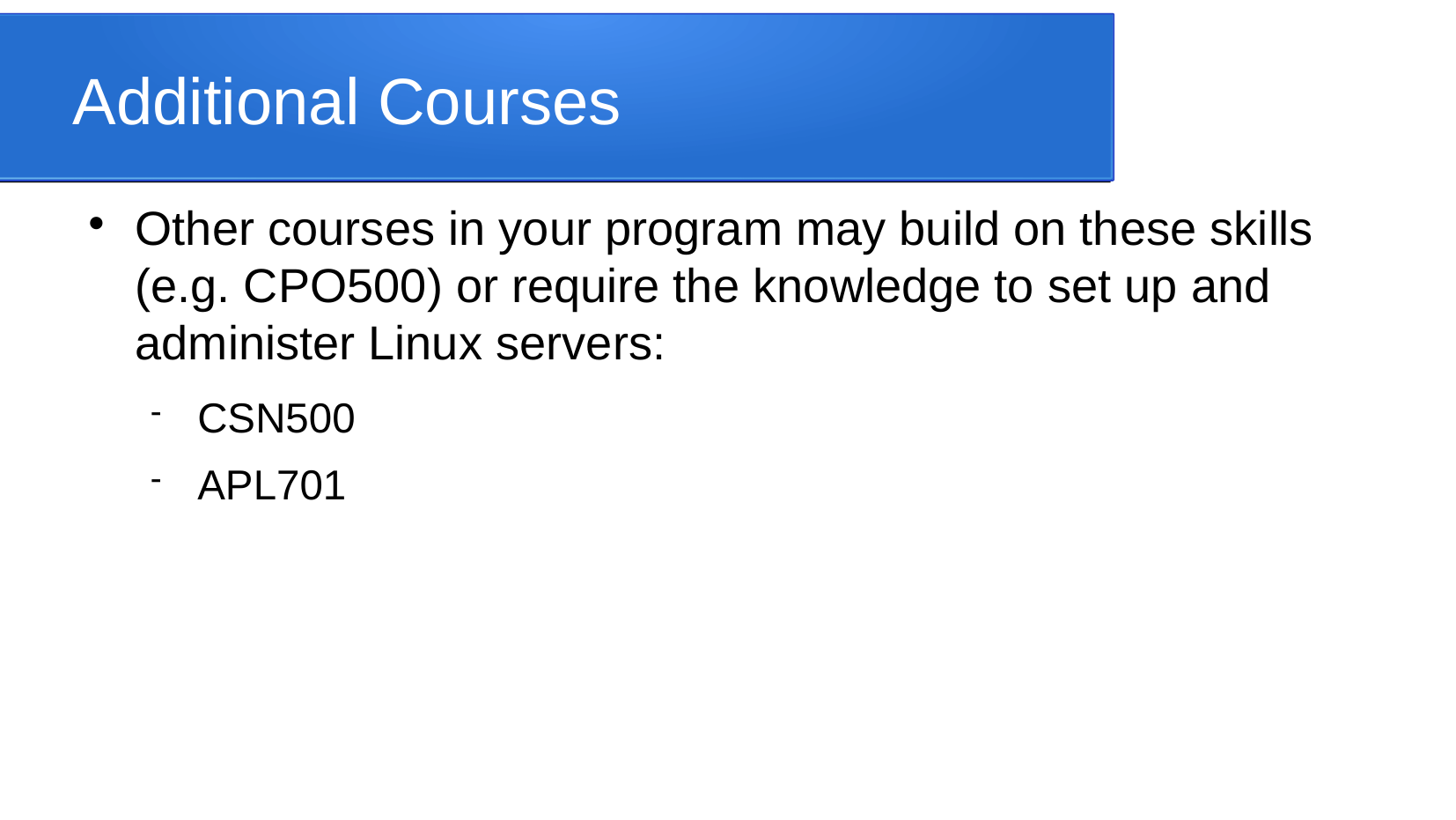

Additional Courses
Other courses in your program may build on these skills (e.g. CPO500) or require the knowledge to set up and administer Linux servers:
CSN500
APL701